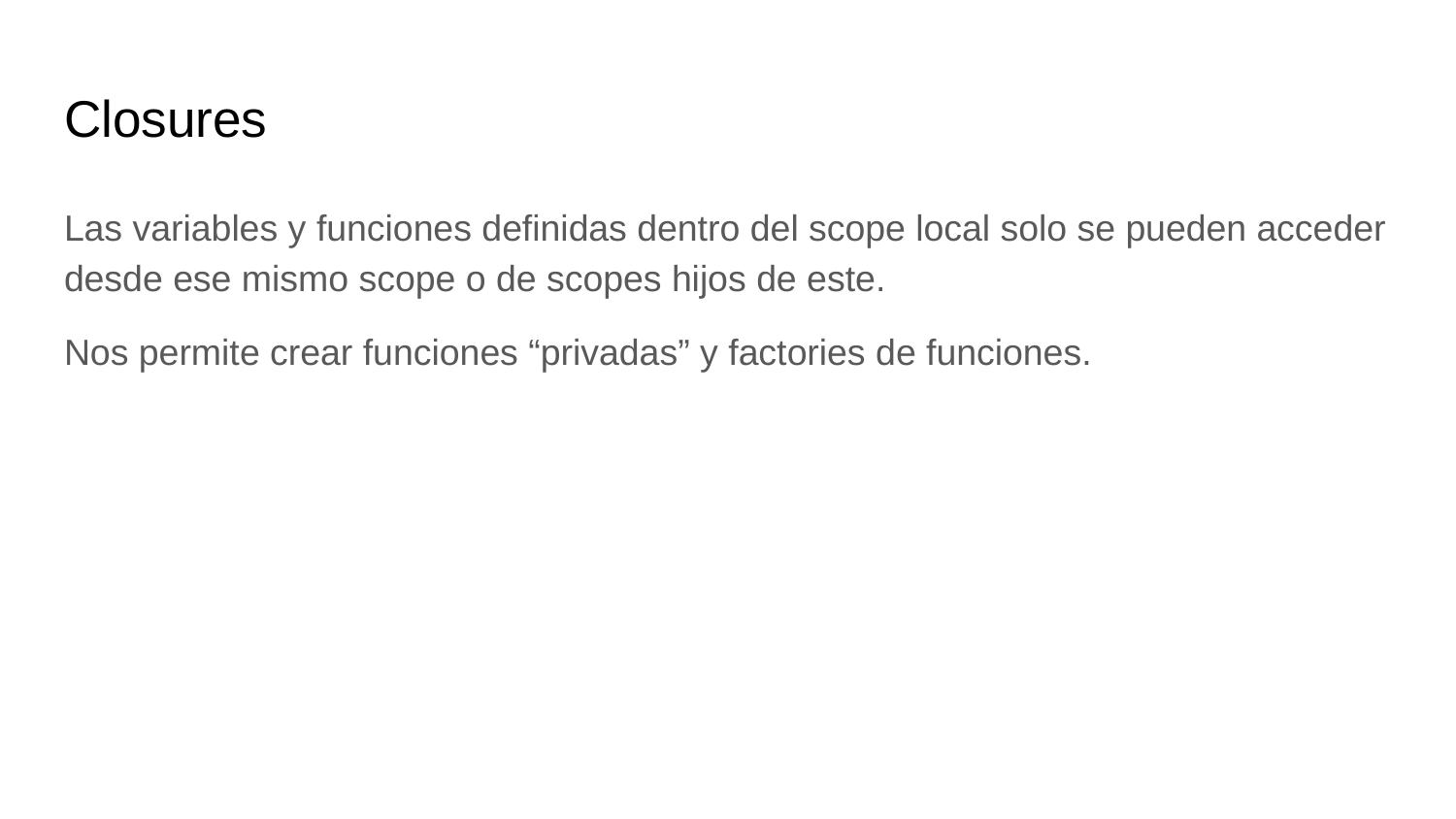

# Closures
Las variables y funciones definidas dentro del scope local solo se pueden acceder desde ese mismo scope o de scopes hijos de este.
Nos permite crear funciones “privadas” y factories de funciones.